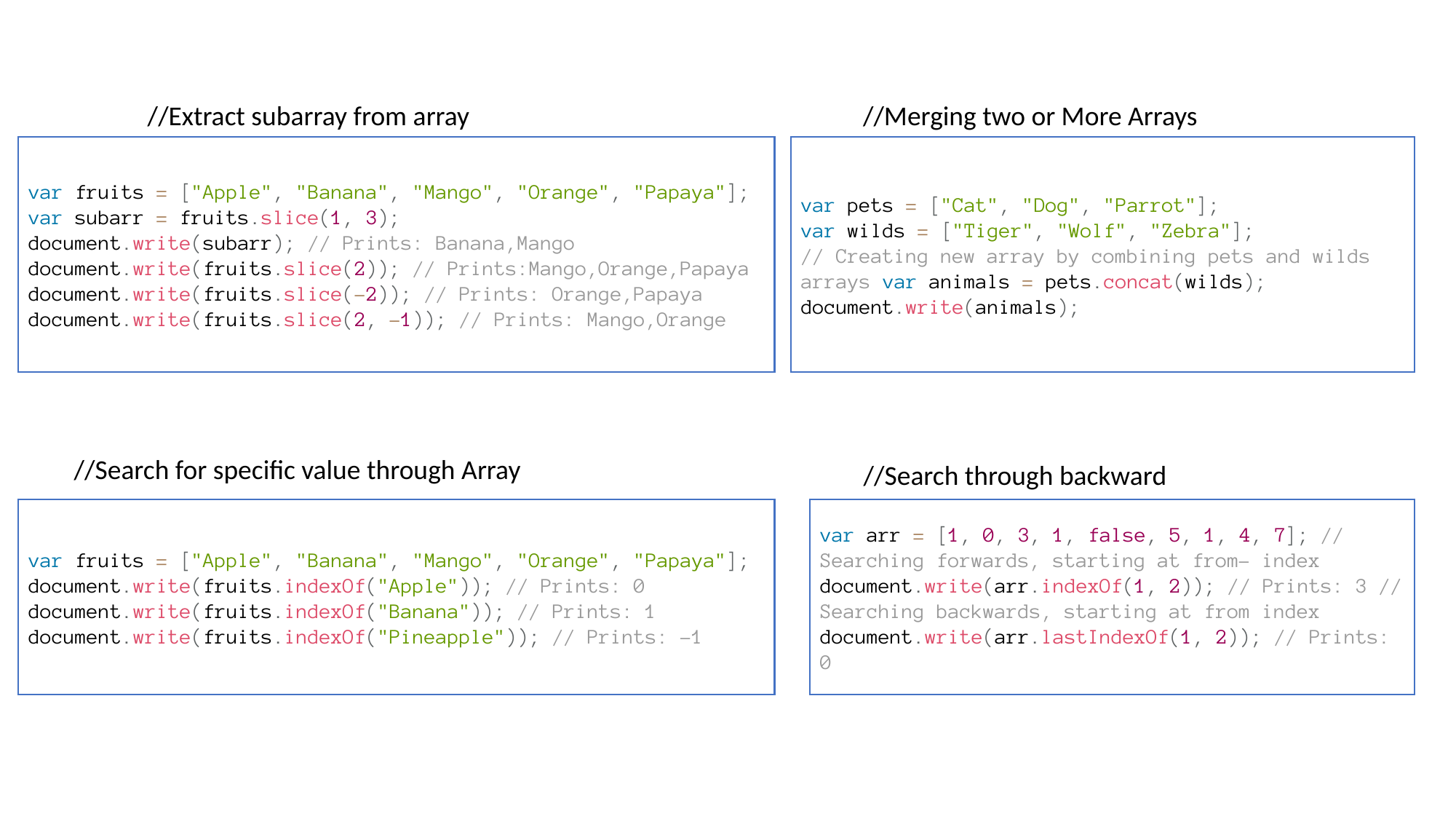

//Merging two or More Arrays
//Extract subarray from array
var fruits = ["Apple", "Banana", "Mango", "Orange", "Papaya"];
var subarr = fruits.slice(1, 3);
document.write(subarr); // Prints: Banana,Mango
document.write(fruits.slice(2)); // Prints:Mango,Orange,Papaya
document.write(fruits.slice(-2)); // Prints: Orange,Papaya document.write(fruits.slice(2, -1)); // Prints: Mango,Orange
var pets = ["Cat", "Dog", "Parrot"];
var wilds = ["Tiger", "Wolf", "Zebra"];
// Creating new array by combining pets and wilds arrays var animals = pets.concat(wilds); document.write(animals);
//Search for specific value through Array
//Search through backward
var fruits = ["Apple", "Banana", "Mango", "Orange", "Papaya"];
document.write(fruits.indexOf("Apple")); // Prints: 0 document.write(fruits.indexOf("Banana")); // Prints: 1 document.write(fruits.indexOf("Pineapple")); // Prints: -1
var arr = [1, 0, 3, 1, false, 5, 1, 4, 7]; // Searching forwards, starting at from- index document.write(arr.indexOf(1, 2)); // Prints: 3 // Searching backwards, starting at from index document.write(arr.lastIndexOf(1, 2)); // Prints: 0